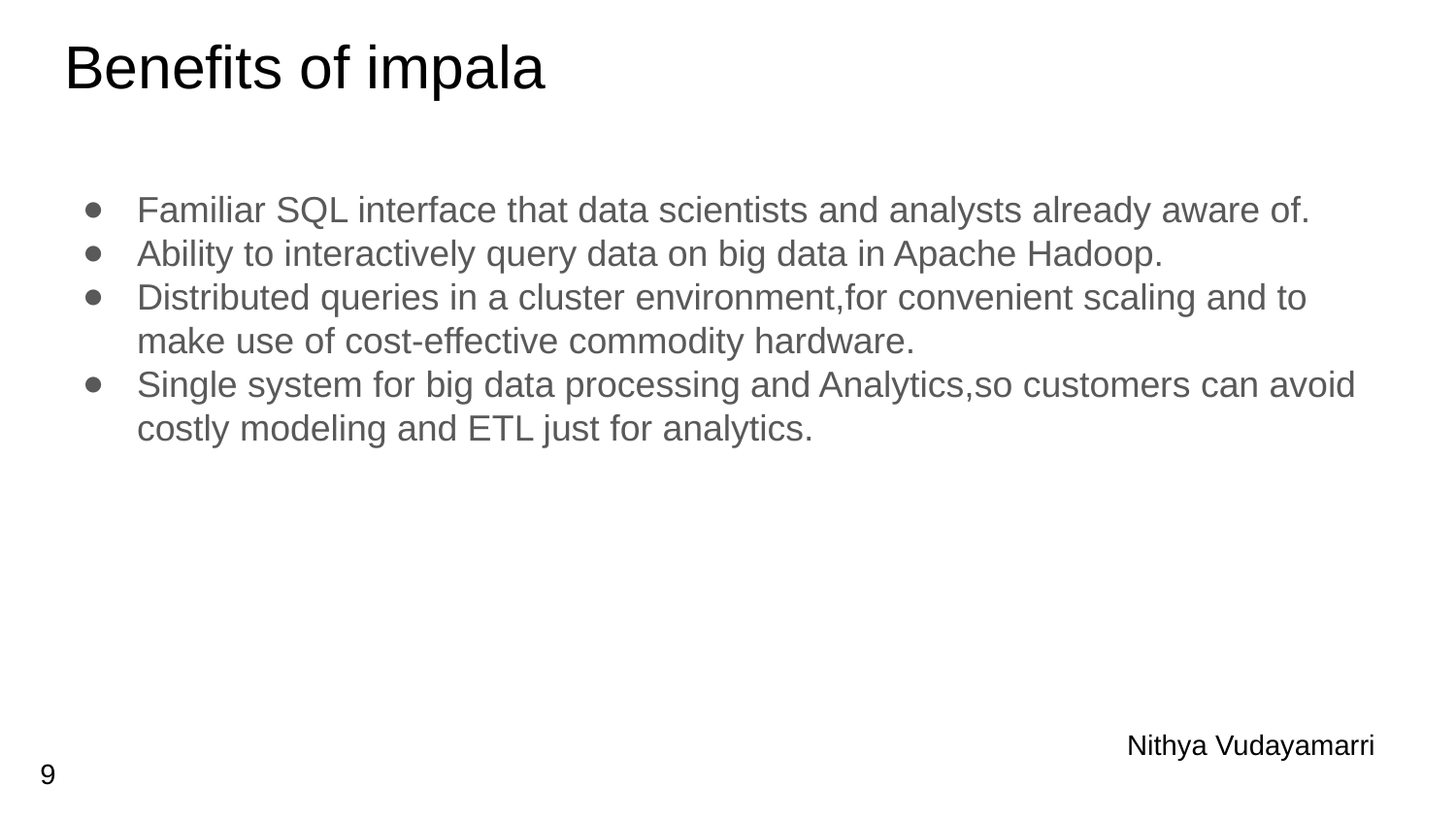

# Benefits of impala
Familiar SQL interface that data scientists and analysts already aware of.
Ability to interactively query data on big data in Apache Hadoop.
Distributed queries in a cluster environment,for convenient scaling and to make use of cost-effective commodity hardware.
Single system for big data processing and Analytics,so customers can avoid costly modeling and ETL just for analytics.

       Nithya Vudayamarri
9